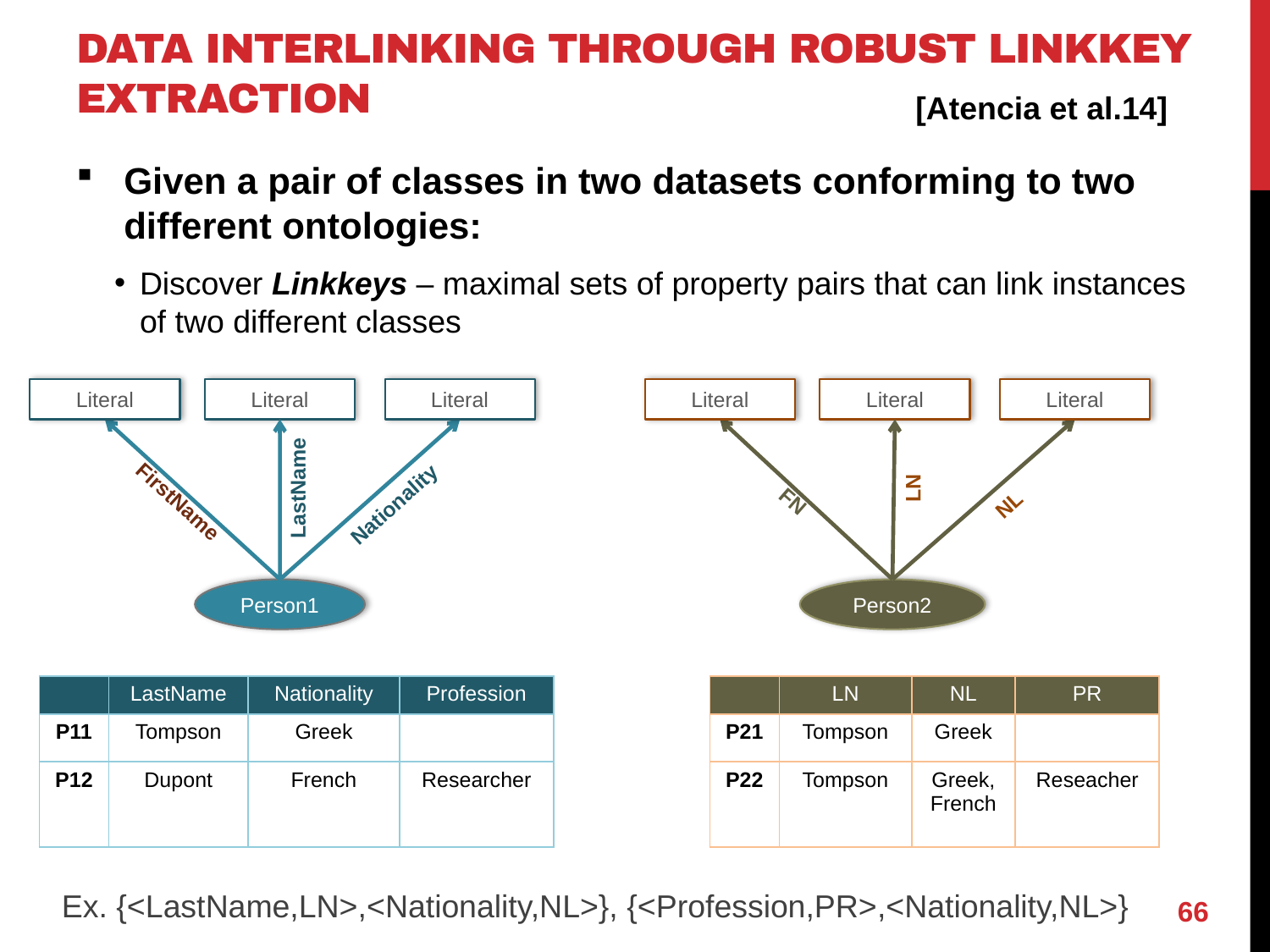

# Data interlinking through robust Linkkey extraction
[Atencia et al.14]
Given a pair of classes in two datasets conforming to two different ontologies:
Discover Linkkeys – maximal sets of property pairs that can link instances of two different classes

Literal
Literal
Literal
Literal
Literal
Literal
LastName
LN
FirstName
FN
Nationality
NL
Person1
Person2
|  | LastName | Nationality | Profession |
| --- | --- | --- | --- |
| P11 | Tompson | Greek |  |
| P12 | Dupont | French | Researcher |
|  | LN | NL | PR |
| --- | --- | --- | --- |
| P21 | Tompson | Greek |  |
| P22 | Tompson | Greek, French | Reseacher |
Ex. {<LastName,LN>,<Nationality,NL>}, {<Profession,PR>,<Nationality,NL>}
66